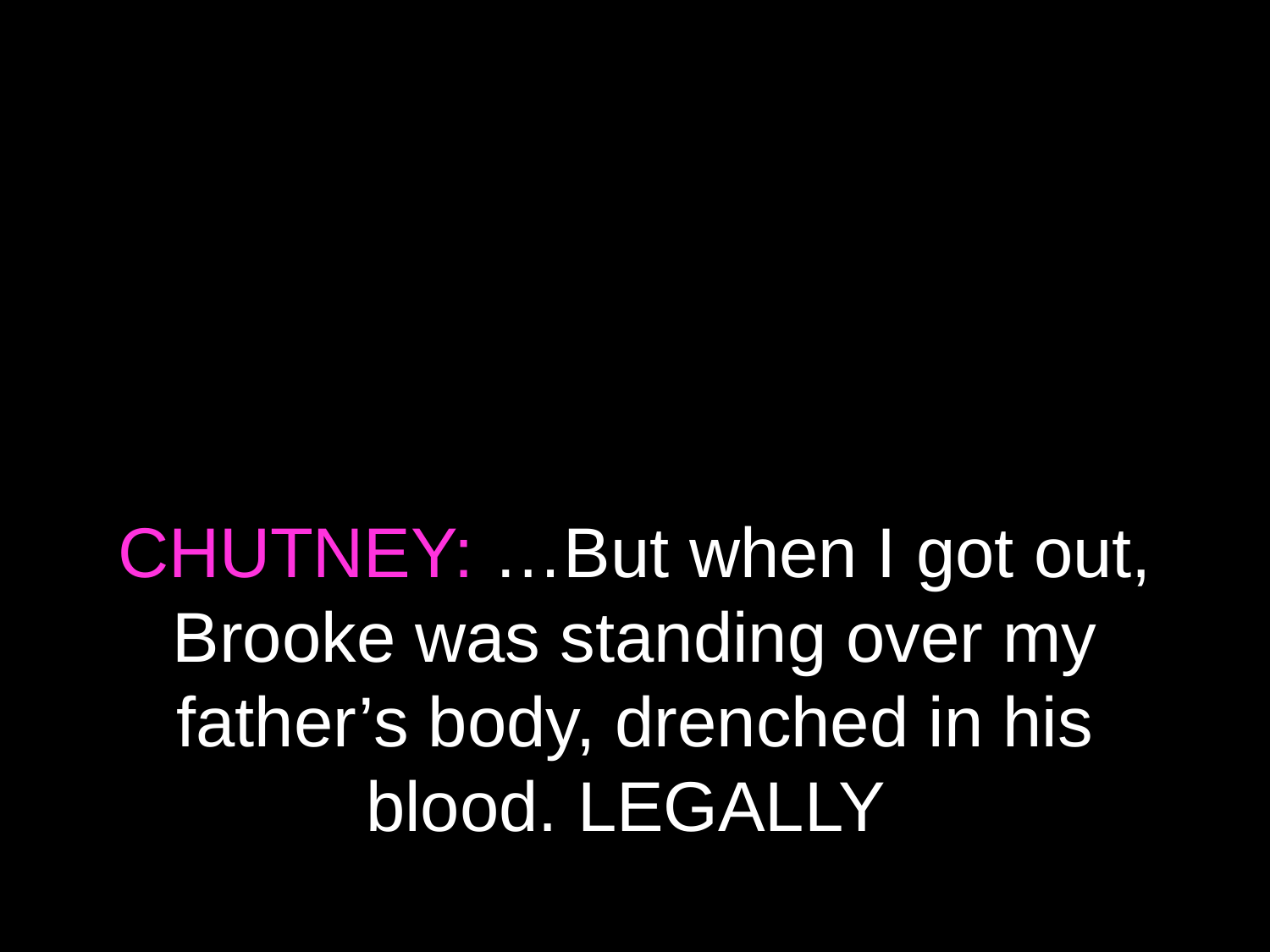

# CHUTNEY: …But when I got out, Brooke was standing over my father’s body, drenched in his blood. LEGALLY